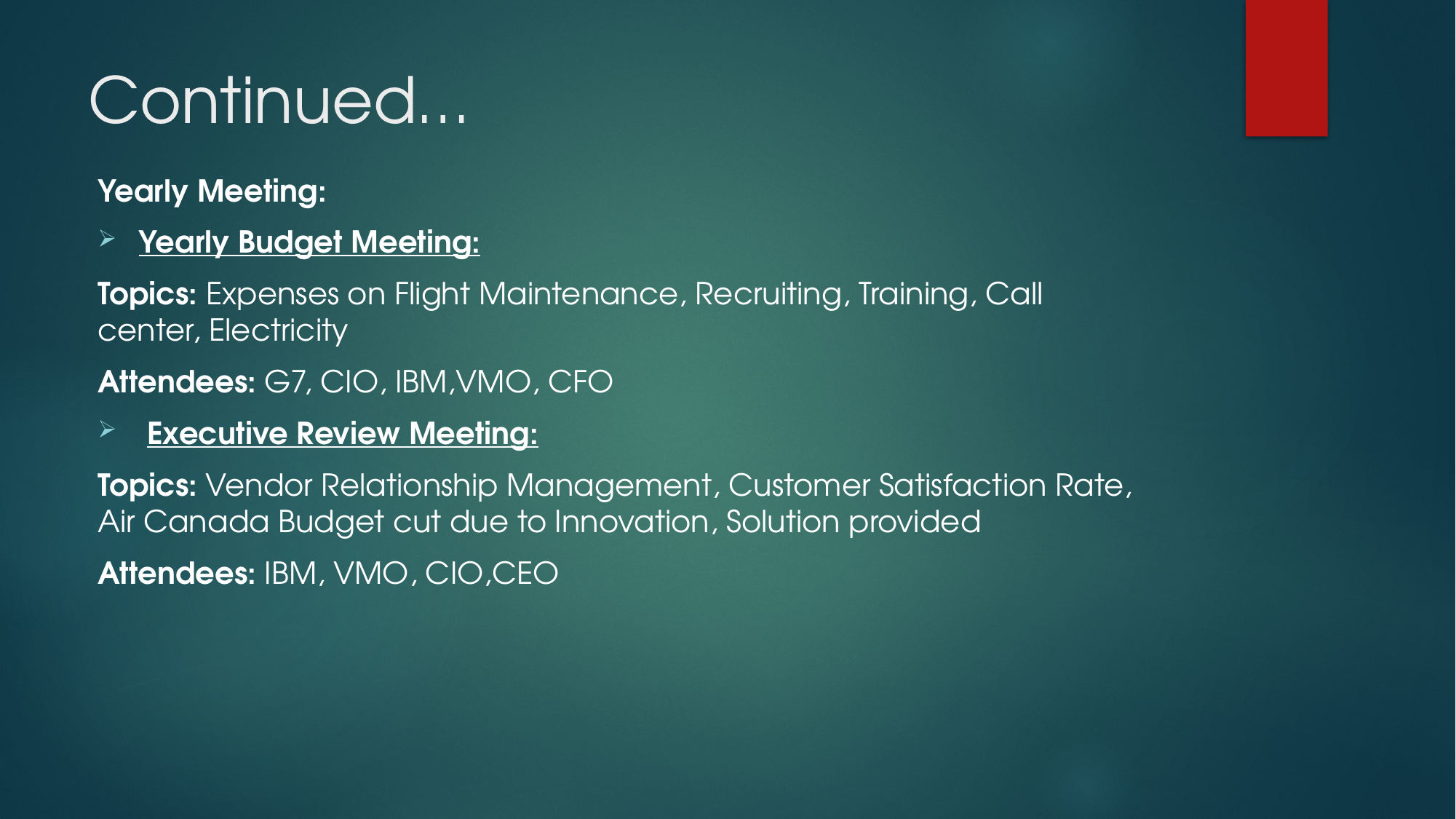

# Continued…
Yearly Meeting:
Yearly Budget Meeting:
Topics: Expenses on Flight Maintenance, Recruiting, Training, Call center, Electricity
Attendees: G7, CIO, IBM,VMO, CFO
 Executive Review Meeting:
Topics: Vendor Relationship Management, Customer Satisfaction Rate, Air Canada Budget cut due to Innovation, Solution provided
Attendees: IBM, VMO, CIO,CEO